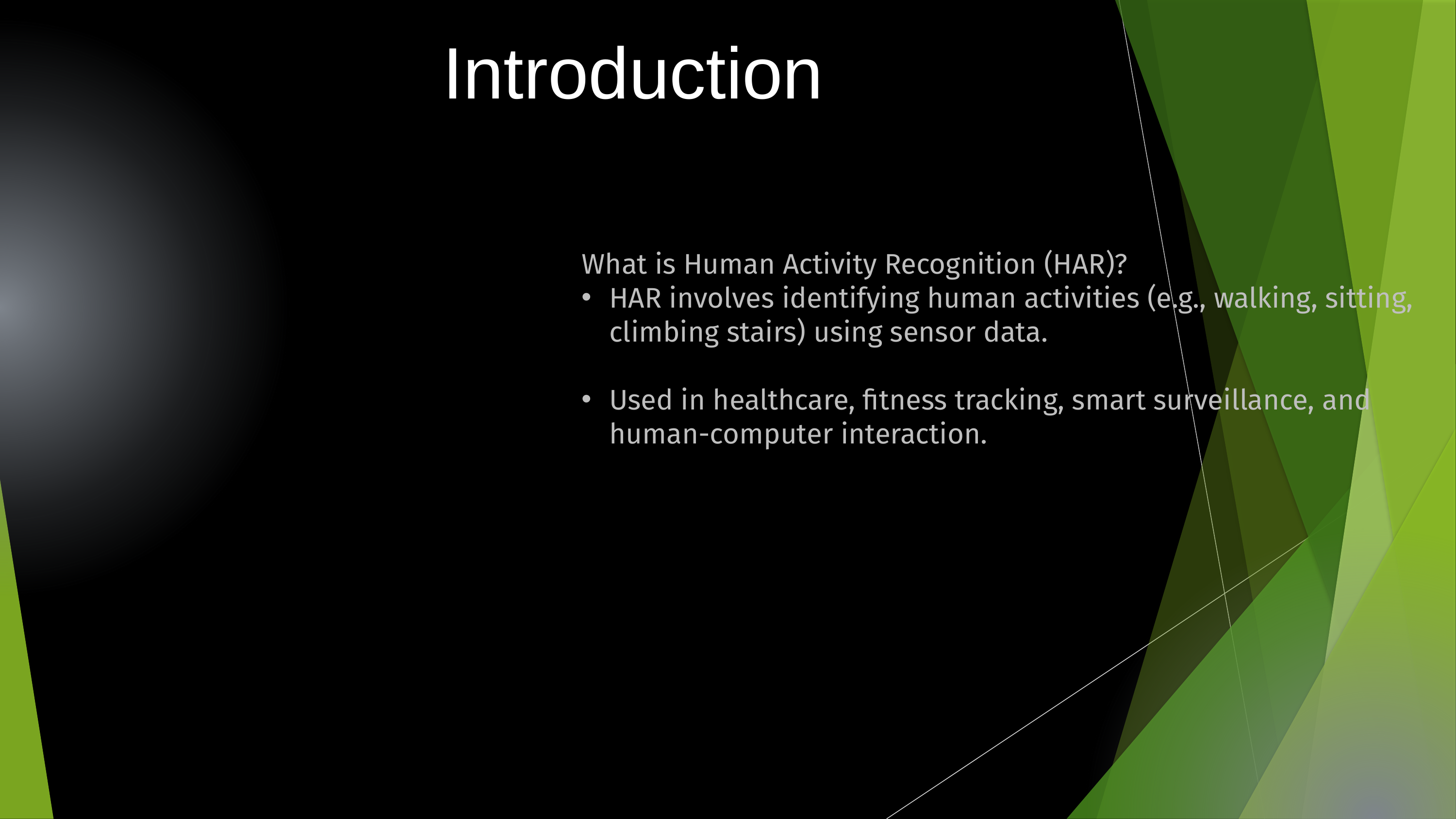

Introduction
What is Human Activity Recognition (HAR)?
HAR involves identifying human activities (e.g., walking, sitting, climbing stairs) using sensor data.

Used in healthcare, fitness tracking, smart surveillance, and human-computer interaction.